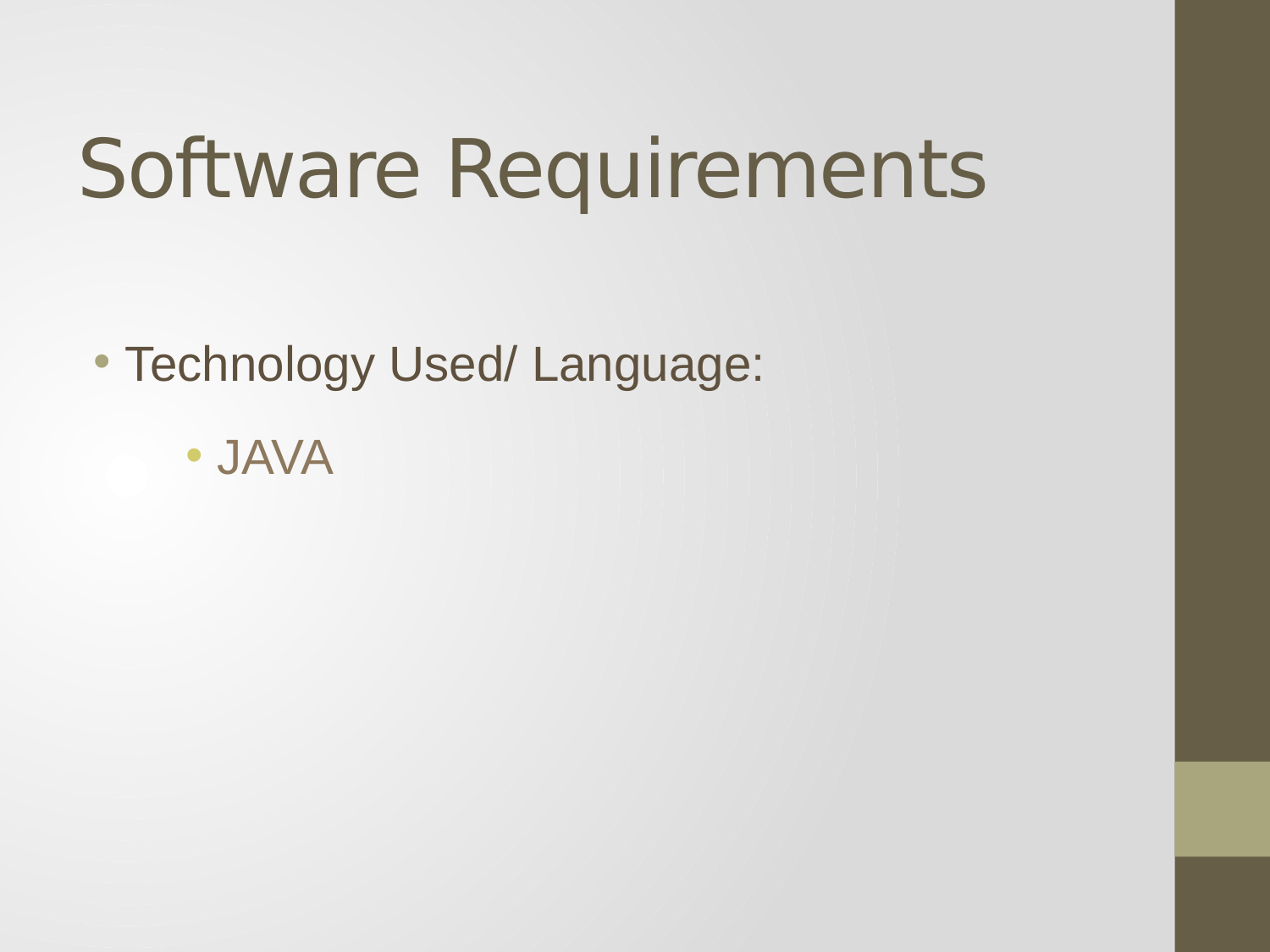

# Software Requirements

Technology Used/ Language:

JAVA